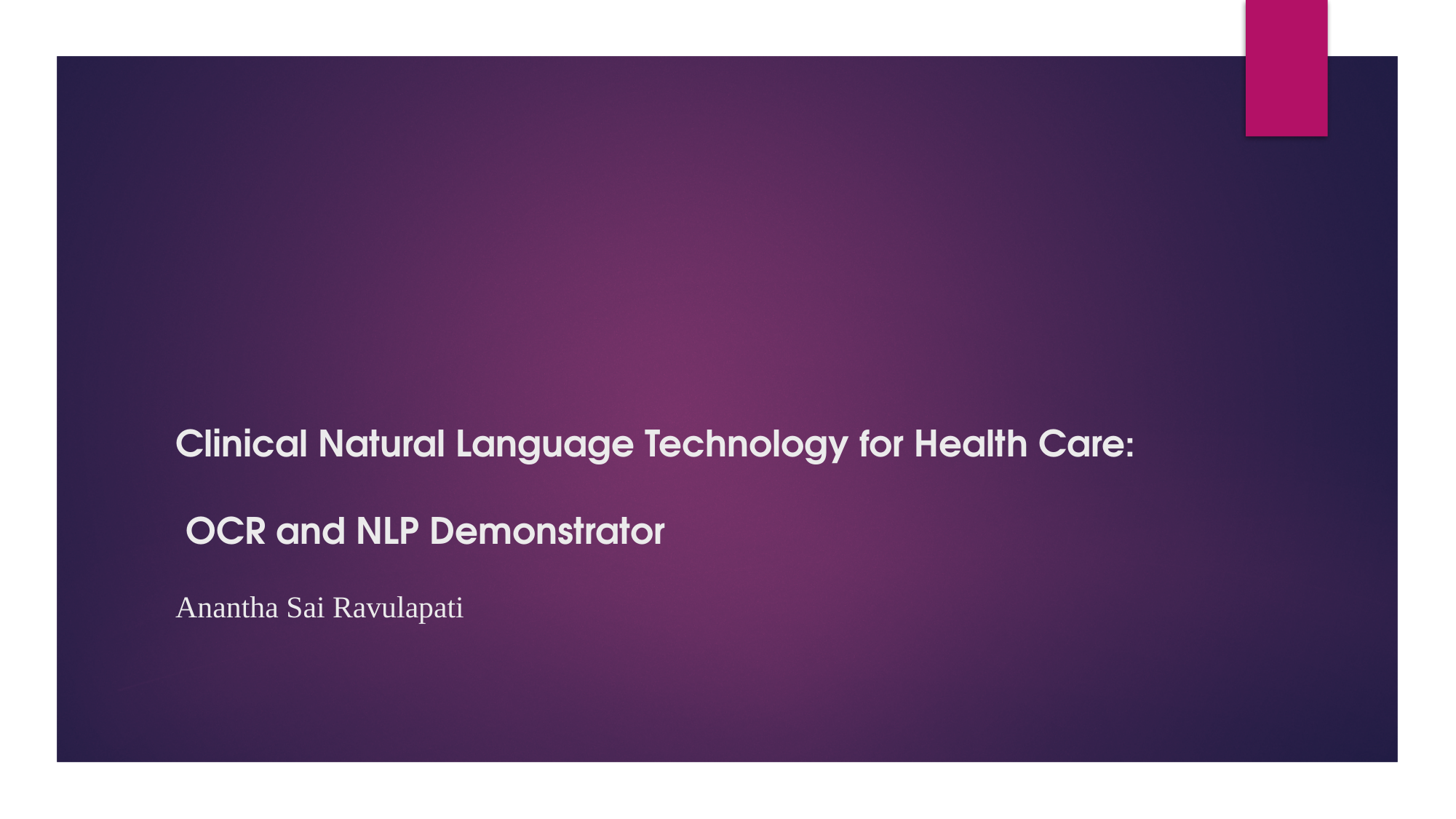

# Clinical Natural Language Technology for Health Care: OCR and NLP Demonstrator Anantha Sai Ravulapati